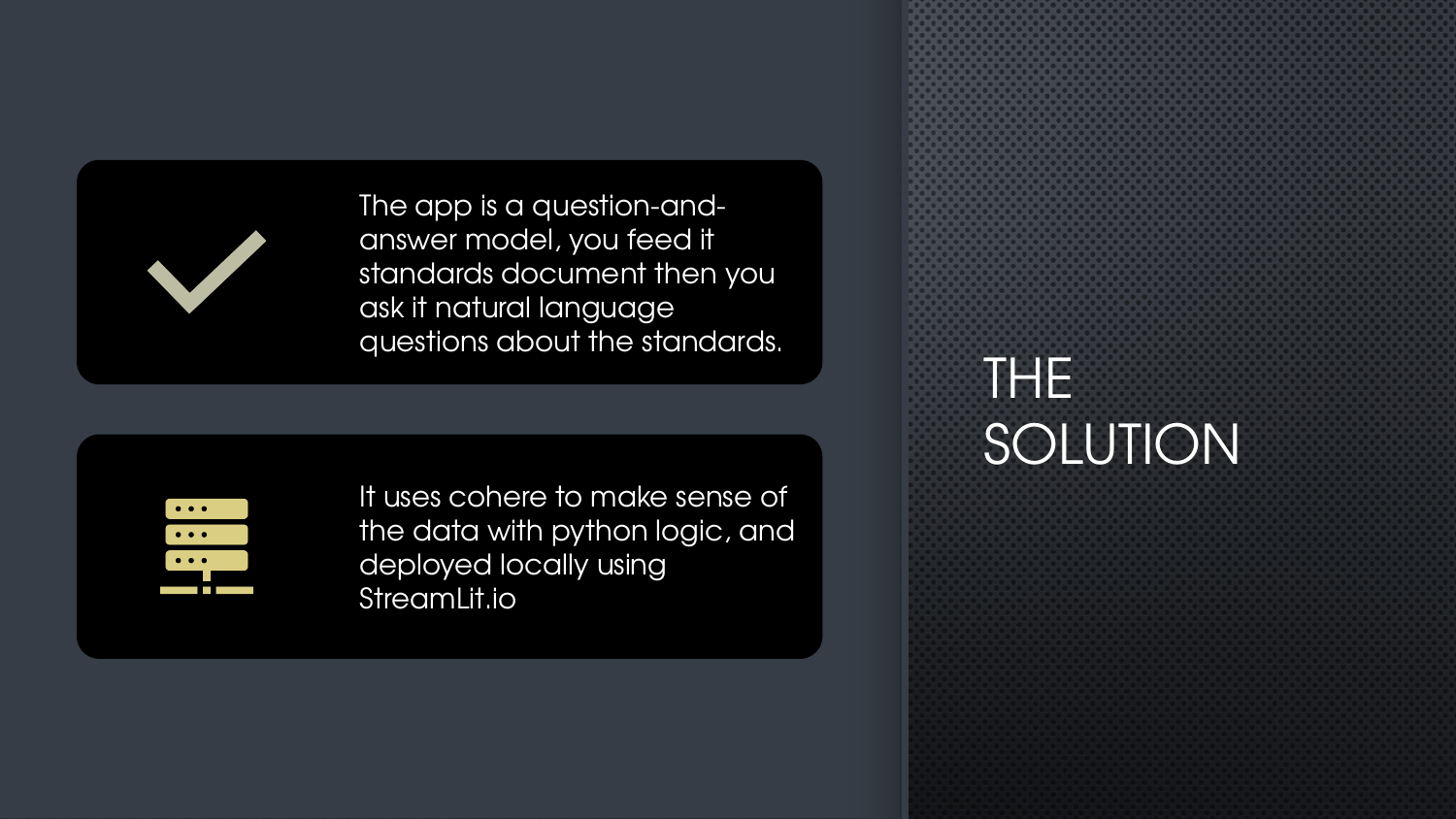

# The solution
The app is a question-and-answer model, you feed it standards document then you ask it natural language questions about the standards.
It uses cohere to make sense of the data with python logic, and deployed locally using StreamLit.io